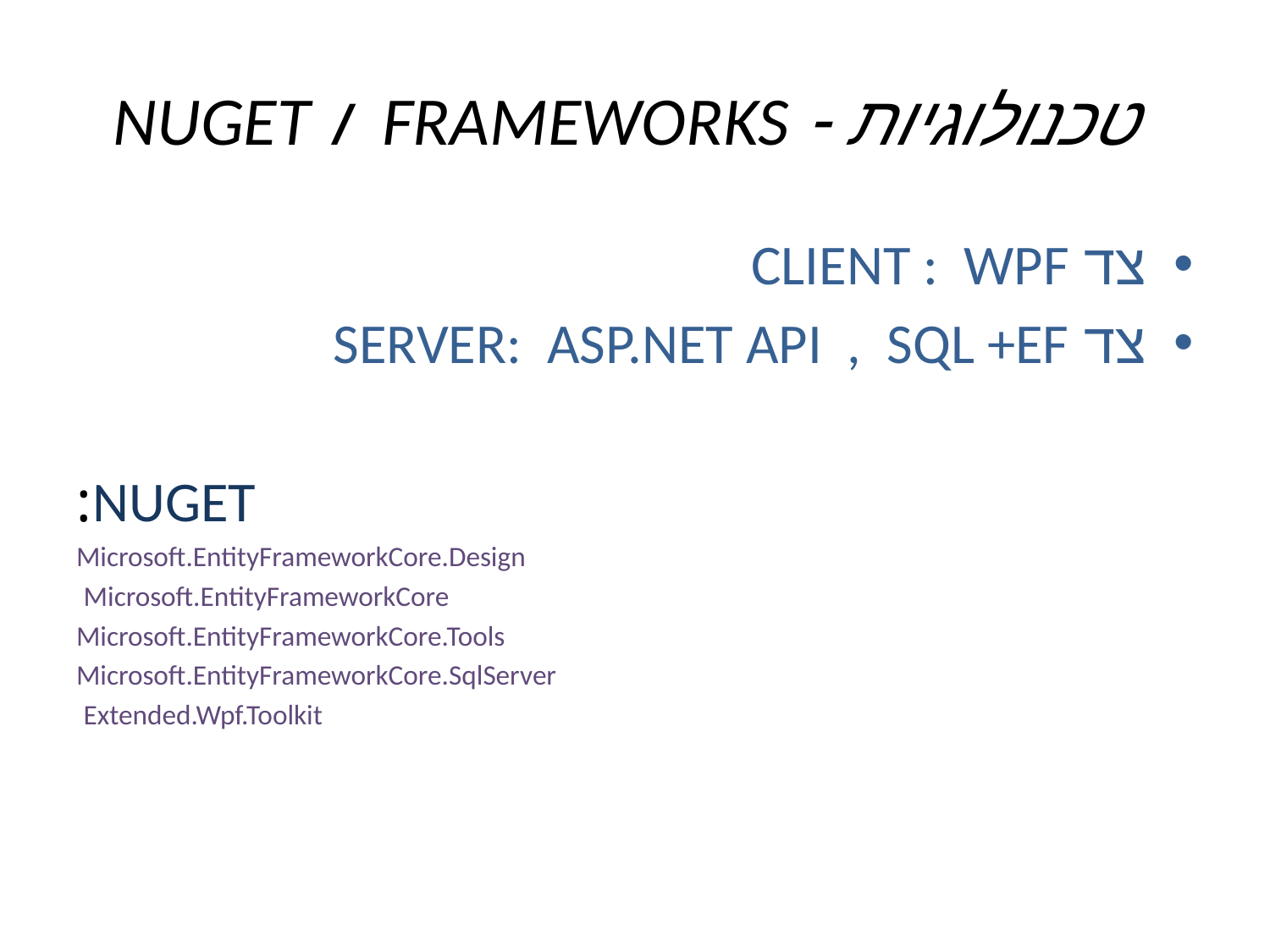

# טכנולוגיות - FRAMEWORKS  ו NUGET
צד CLIENT :  WPF
צד SERVER:  ASP.NET API  ,  SQL +EF

NUGET:
Microsoft.EntityFrameworkCore.Design
Microsoft.EntityFrameworkCore
Microsoft.EntityFrameworkCore.Tools
Microsoft.EntityFrameworkCore.SqlServer
	Extended.Wpf.Toolkit